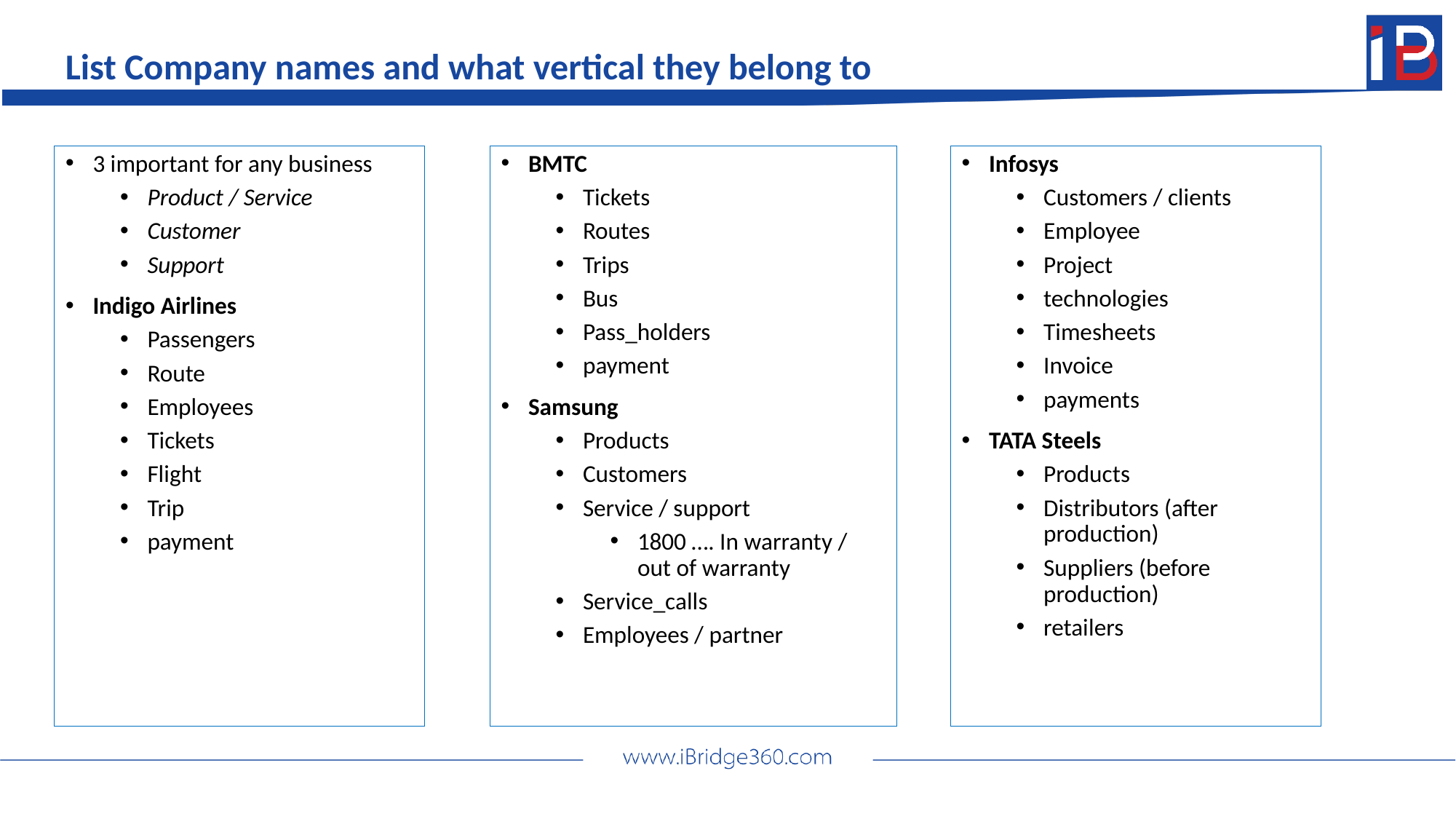

List Company names and what vertical they belong to
BMTC
Tickets
Routes
Trips
Bus
Pass_holders
payment
Samsung
Products
Customers
Service / support
1800 …. In warranty / out of warranty
Service_calls
Employees / partner

Infosys
Customers / clients
Employee
Project
technologies
Timesheets
Invoice
payments
TATA Steels
Products
Distributors (after production)
Suppliers (before production)
retailers

3 important for any business
Product / Service
Customer
Support
Indigo Airlines
Passengers
Route
Employees
Tickets
Flight
Trip
payment